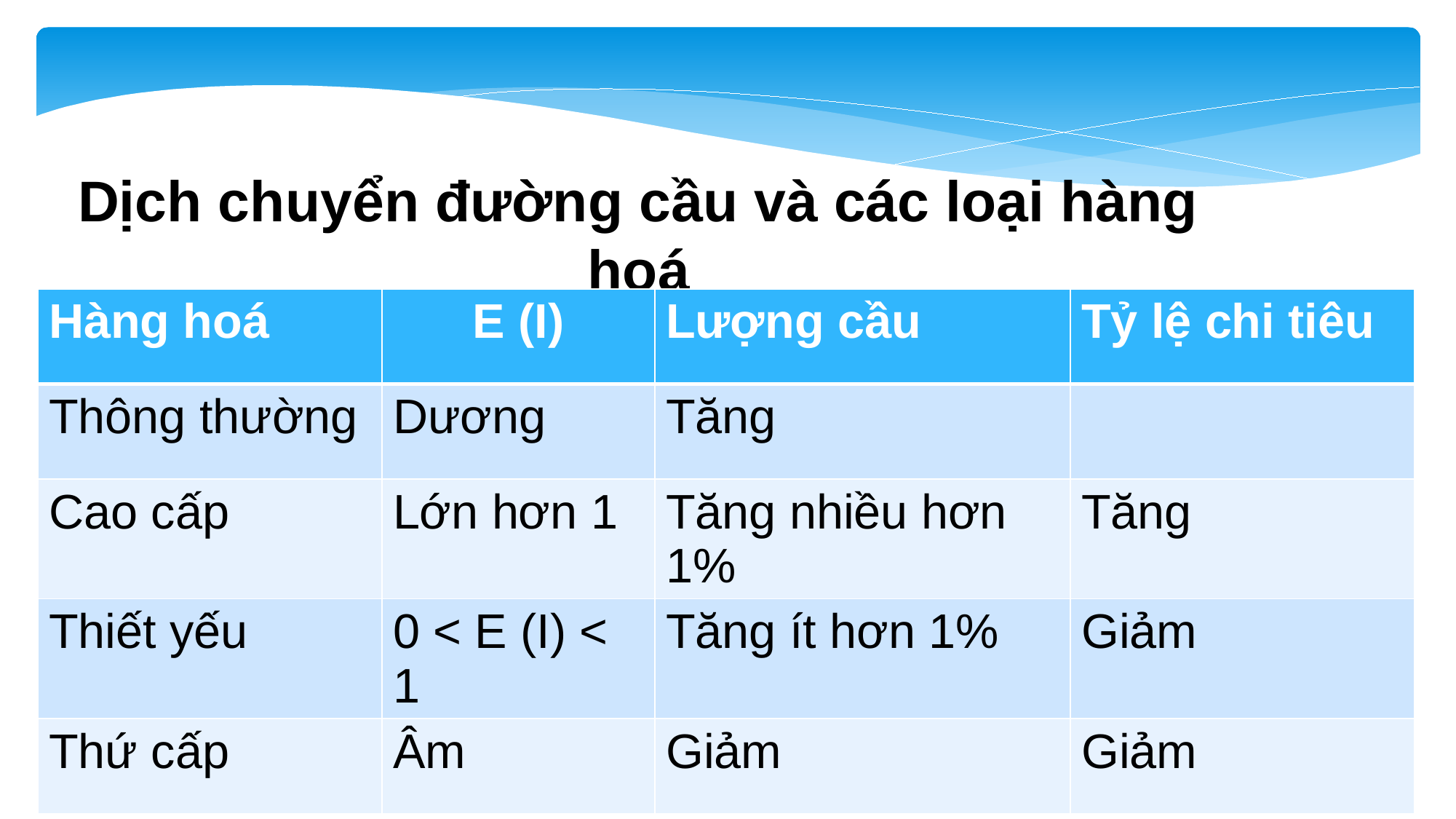

Dịch chuyển đường cầu và các loại hàng hoá
| Hàng hoá | E (I) | Lượng cầu | Tỷ lệ chi tiêu |
| --- | --- | --- | --- |
| Thông thường | Dương | Tăng |  |
| Cao cấp | Lớn hơn 1 | Tăng nhiều hơn 1% | Tăng |
| Thiết yếu | 0 < E (I) < 1 | Tăng ít hơn 1% | Giảm |
| Thứ cấp | Âm | Giảm | Giảm |
13